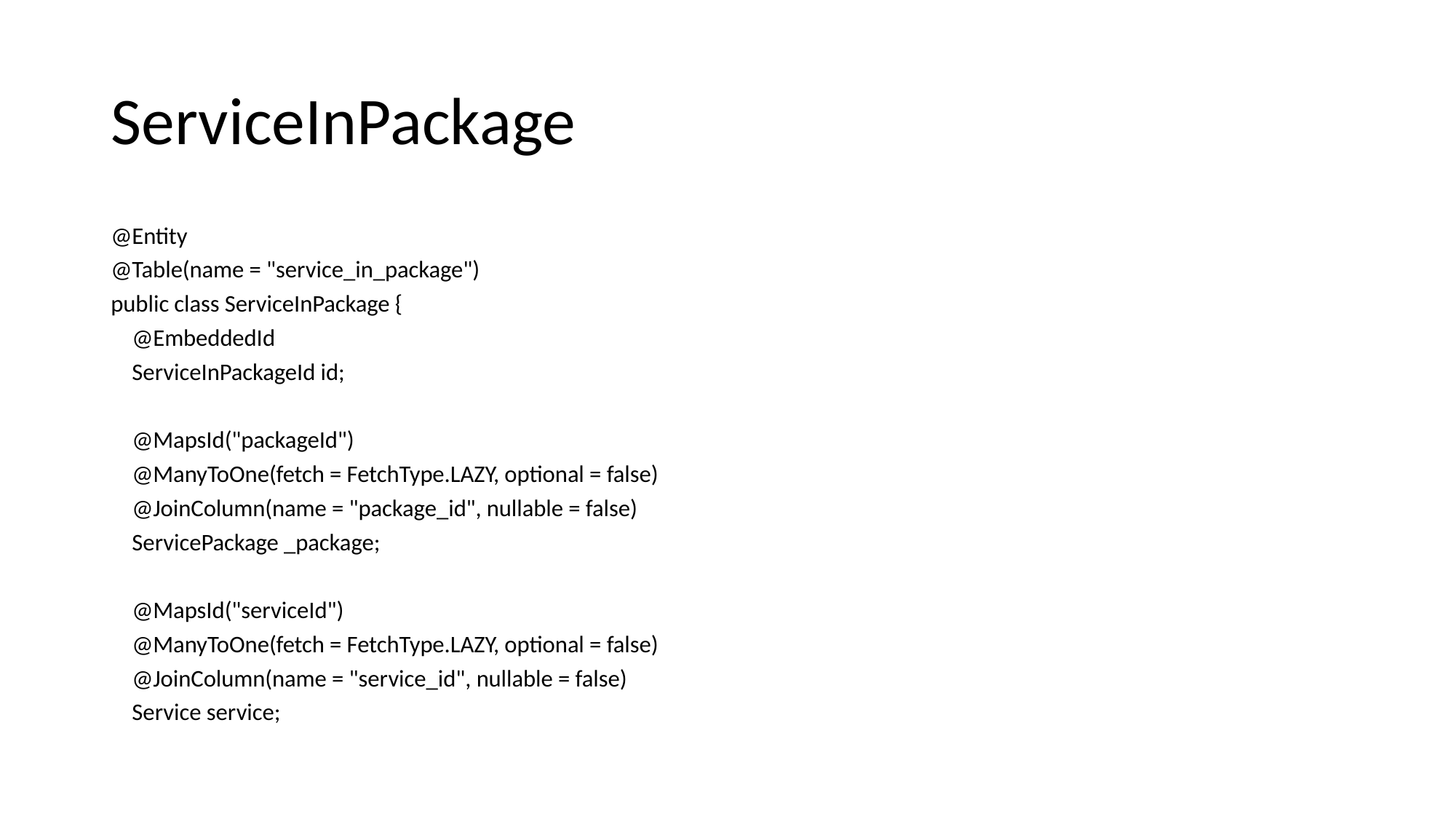

# ServiceInPackage
@Entity
@Table(name = "service_in_package")
public class ServiceInPackage {
    @EmbeddedId
    ServiceInPackageId id;

    @MapsId("packageId")
    @ManyToOne(fetch = FetchType.LAZY, optional = false)
    @JoinColumn(name = "package_id", nullable = false)
    ServicePackage _package;

    @MapsId("serviceId")
    @ManyToOne(fetch = FetchType.LAZY, optional = false)
    @JoinColumn(name = "service_id", nullable = false)
    Service service;